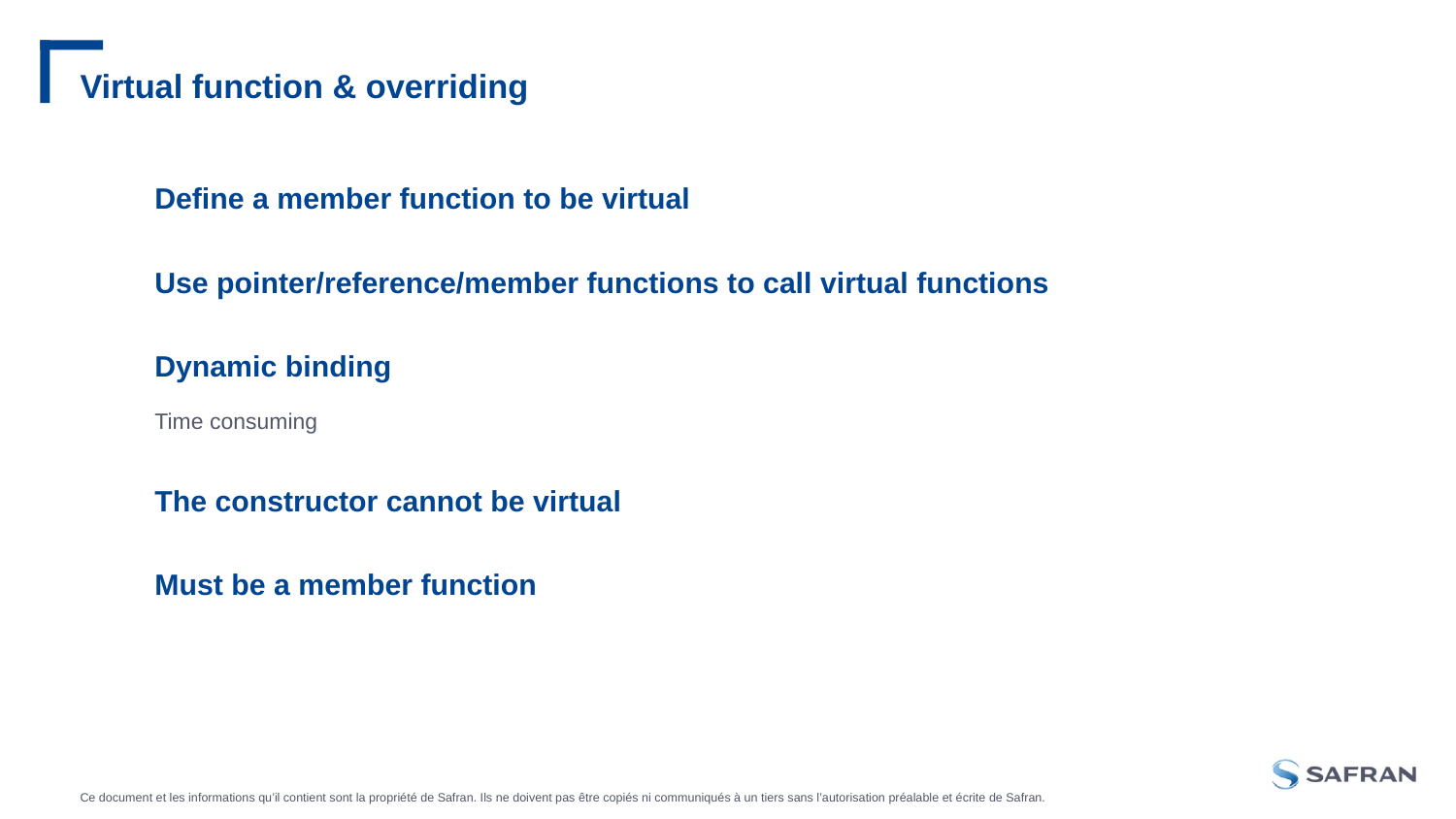

# Virtual function & overriding
Define a member function to be virtual
Use pointer/reference/member functions to call virtual functions
Dynamic binding
Time consuming
The constructor cannot be virtual
Must be a member function